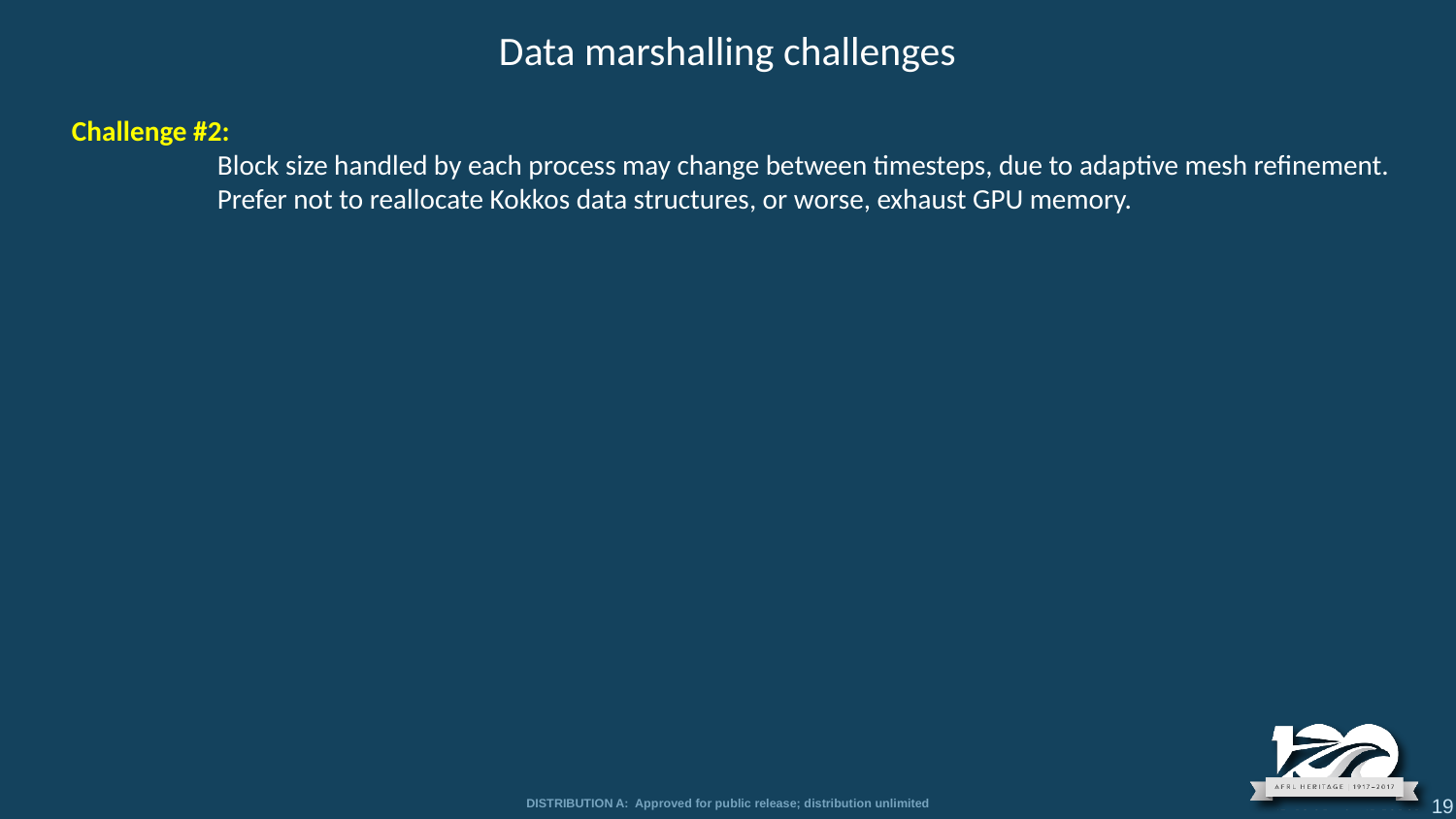

Data marshalling challenges
Challenge #2:
	Block size handled by each process may change between timesteps, due to adaptive mesh refinement.  	Prefer not to reallocate Kokkos data structures, or worse, exhaust GPU memory.